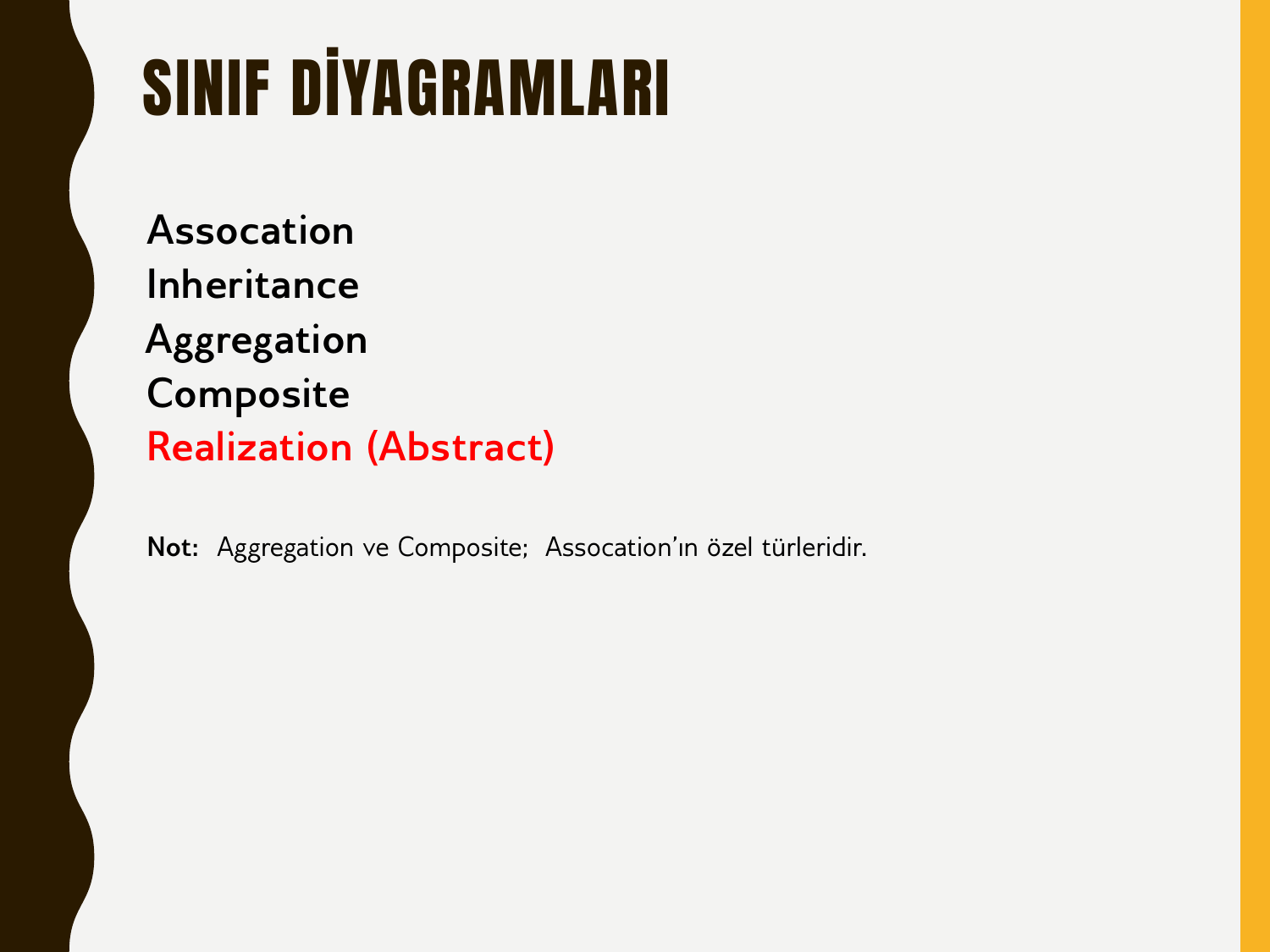

# SINIF DİYAGRAMLARI
Assocation
Inheritance
Aggregation
Composite
Realization (Abstract)
Not:  Aggregation ve Composite;  Assocation’ın özel türleridir.